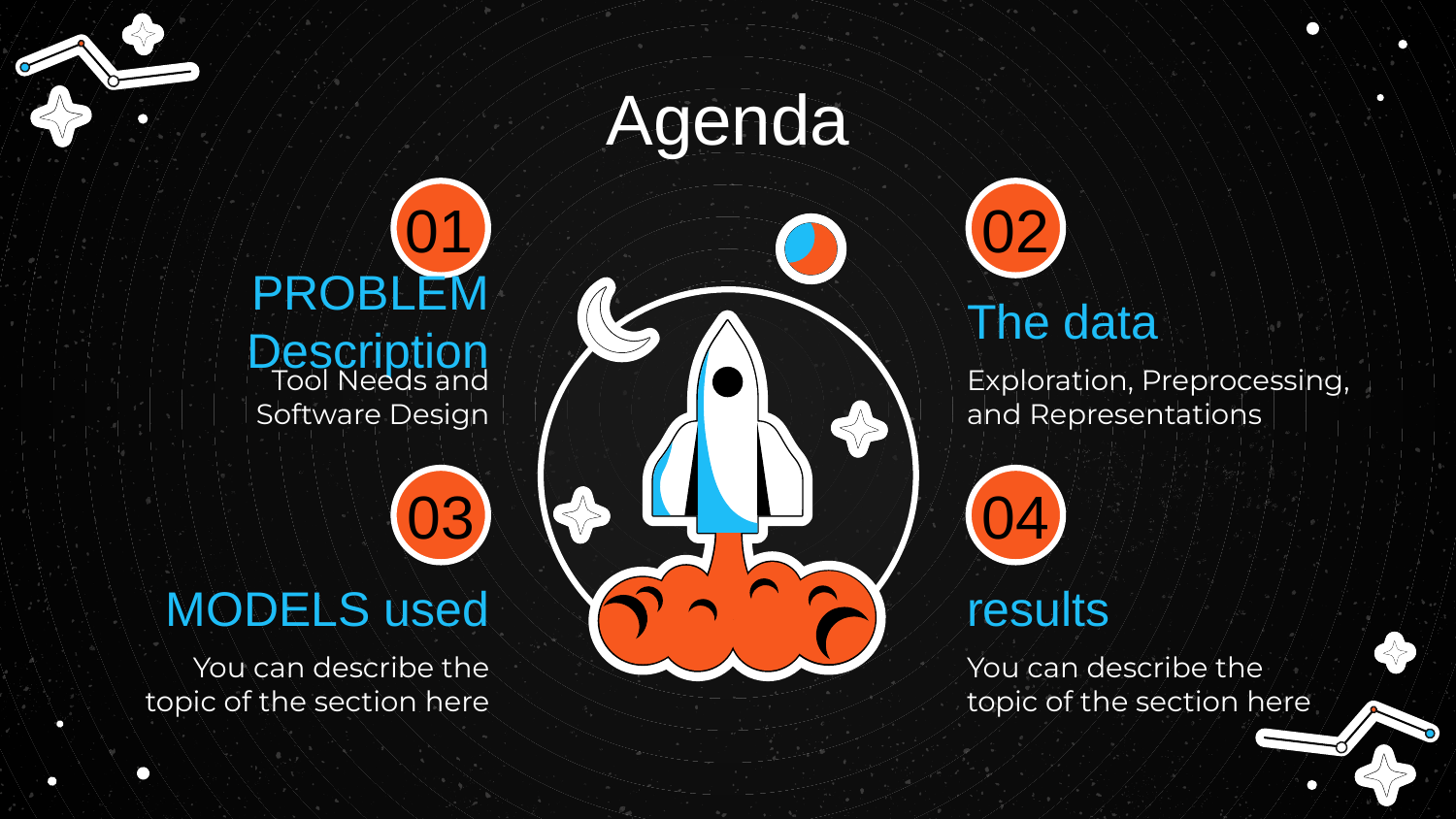

Agenda

# 01
02

PROBLEM Description
The data

Tool Needs and Software Design
Exploration, Preprocessing, and Representations

03
04

MODELS used
results
You can describe the topic of the section here
You can describe the topic of the section here